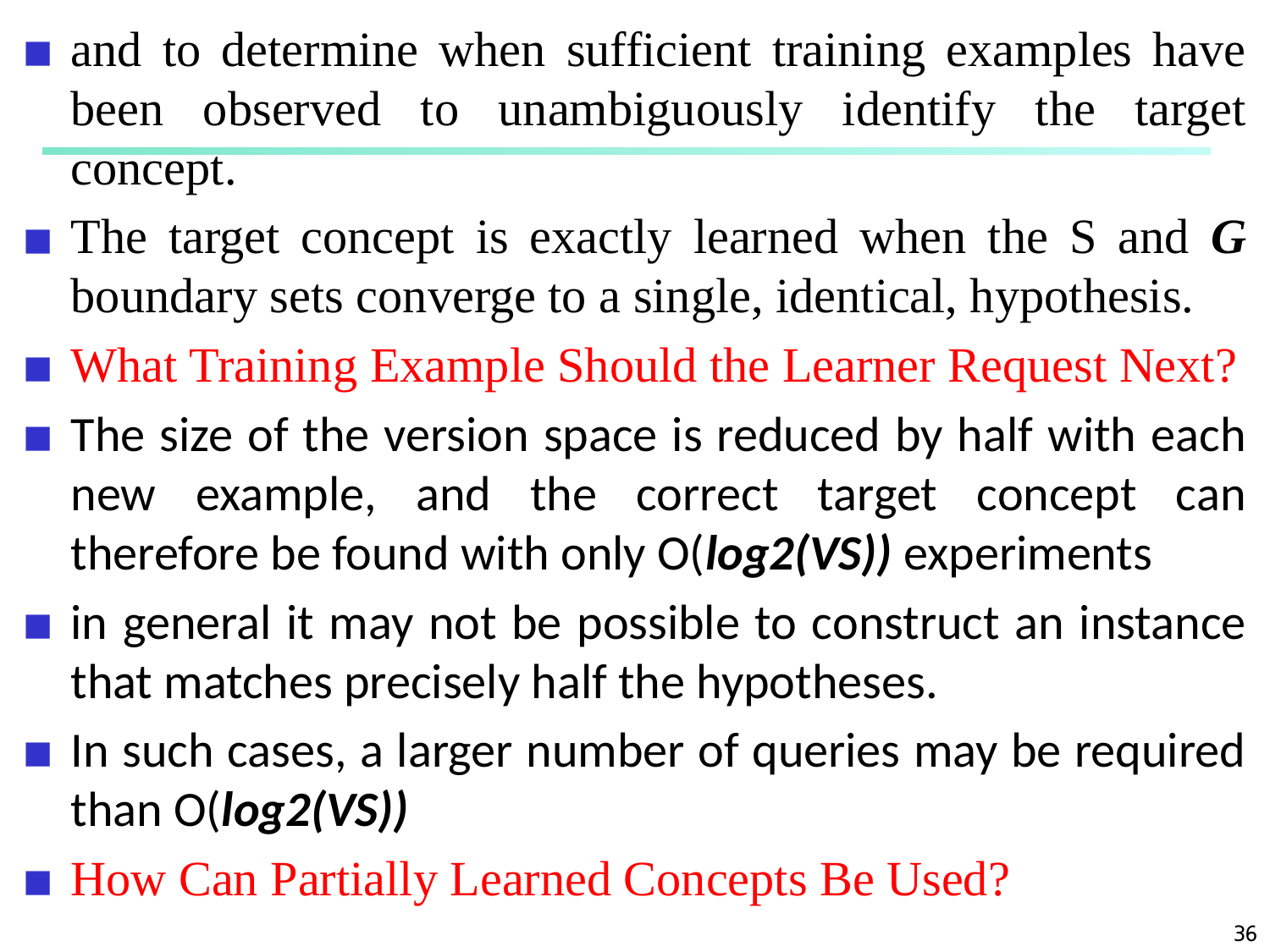

and to determine when sufficient training examples have been observed to unambiguously identify the target concept.
The target concept is exactly learned when the S and G boundary sets converge to a single, identical, hypothesis.
What Training Example Should the Learner Request Next?
The size of the version space is reduced by half with each new example, and the correct target concept can therefore be found with only O(log2(VS)) experiments
in general it may not be possible to construct an instance that matches precisely half the hypotheses.
In such cases, a larger number of queries may be required than O(log2(VS))
How Can Partially Learned Concepts Be Used?
#
36